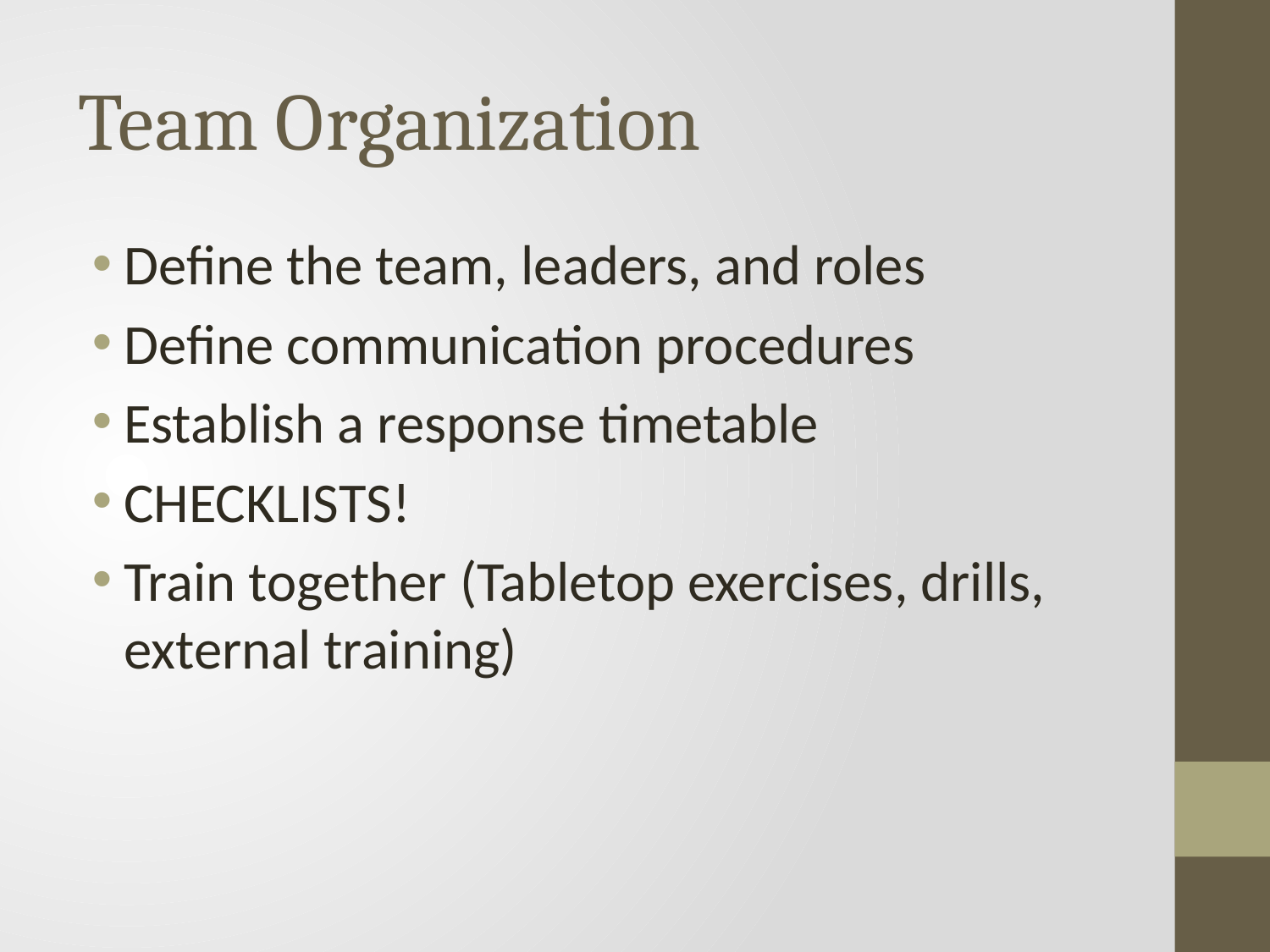

# Team Organization
Define the team, leaders, and roles
Define communication procedures
Establish a response timetable
CHECKLISTS!
Train together (Tabletop exercises, drills, external training)